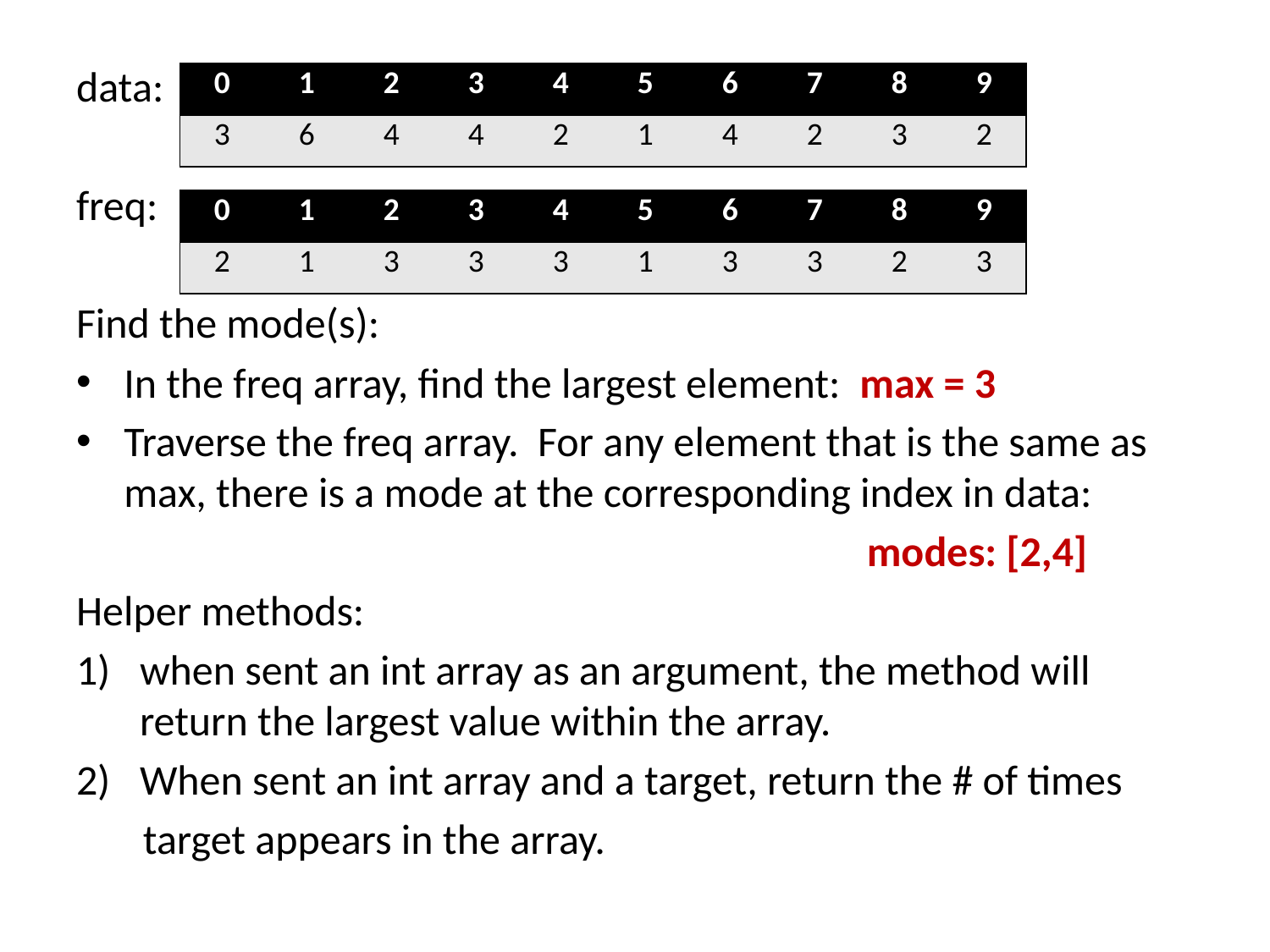

data:

freq:

Find the mode(s):
In the freq array, find the largest element:  max = 3
Traverse the freq array.  For any element that is the same as max, there is a mode at the corresponding index in data:
						   modes: [2,4]
Helper methods:
when sent an int array as an argument, the method will return the largest value within the array.
When sent an int array and a target, return the # of times
       target appears in the array.

| 0 | 1 | 2 | 3 | 4 | 5 | 6 | 7 | 8 | 9 |
| --- | --- | --- | --- | --- | --- | --- | --- | --- | --- |
| 3 | 6 | 4 | 4 | 2 | 1 | 4 | 2 | 3 | 2 |
| 0 | 1 | 2 | 3 | 4 | 5 | 6 | 7 | 8 | 9 |
| --- | --- | --- | --- | --- | --- | --- | --- | --- | --- |
| 2 | 1 | 3 | 3 | 3 | 1 | 3 | 3 | 2 | 3 |